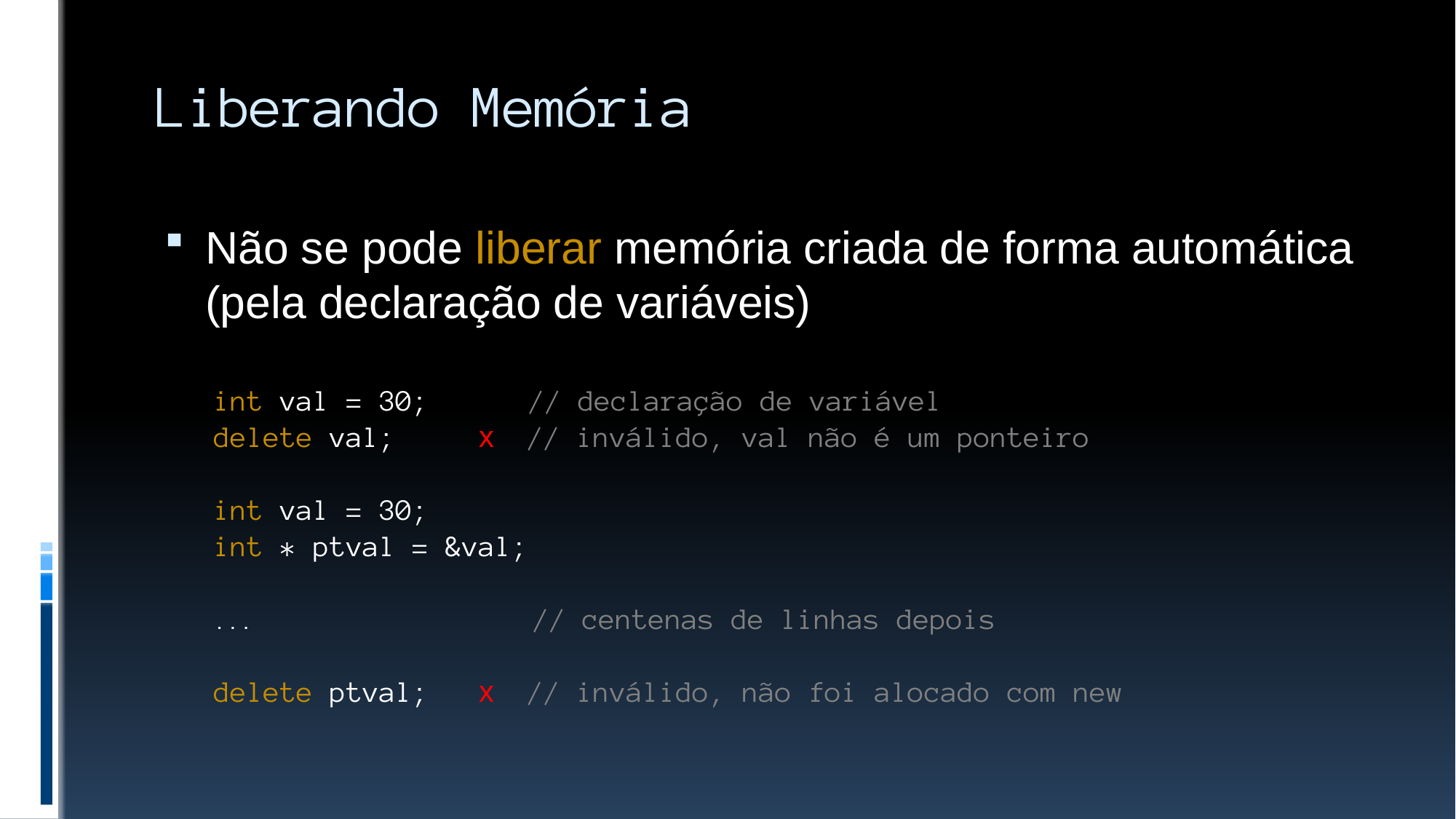

# Liberando Memória
Não se pode liberar memória criada de forma automática (pela declaração de variáveis)
int val = 30;      // declaração de variável
delete val;     x  // inválido, val não é um ponteiro

int val = 30;
int * ptval = &val;
...                     // centenas de linhas depois
delete ptval;   x  // inválido, não foi alocado com new